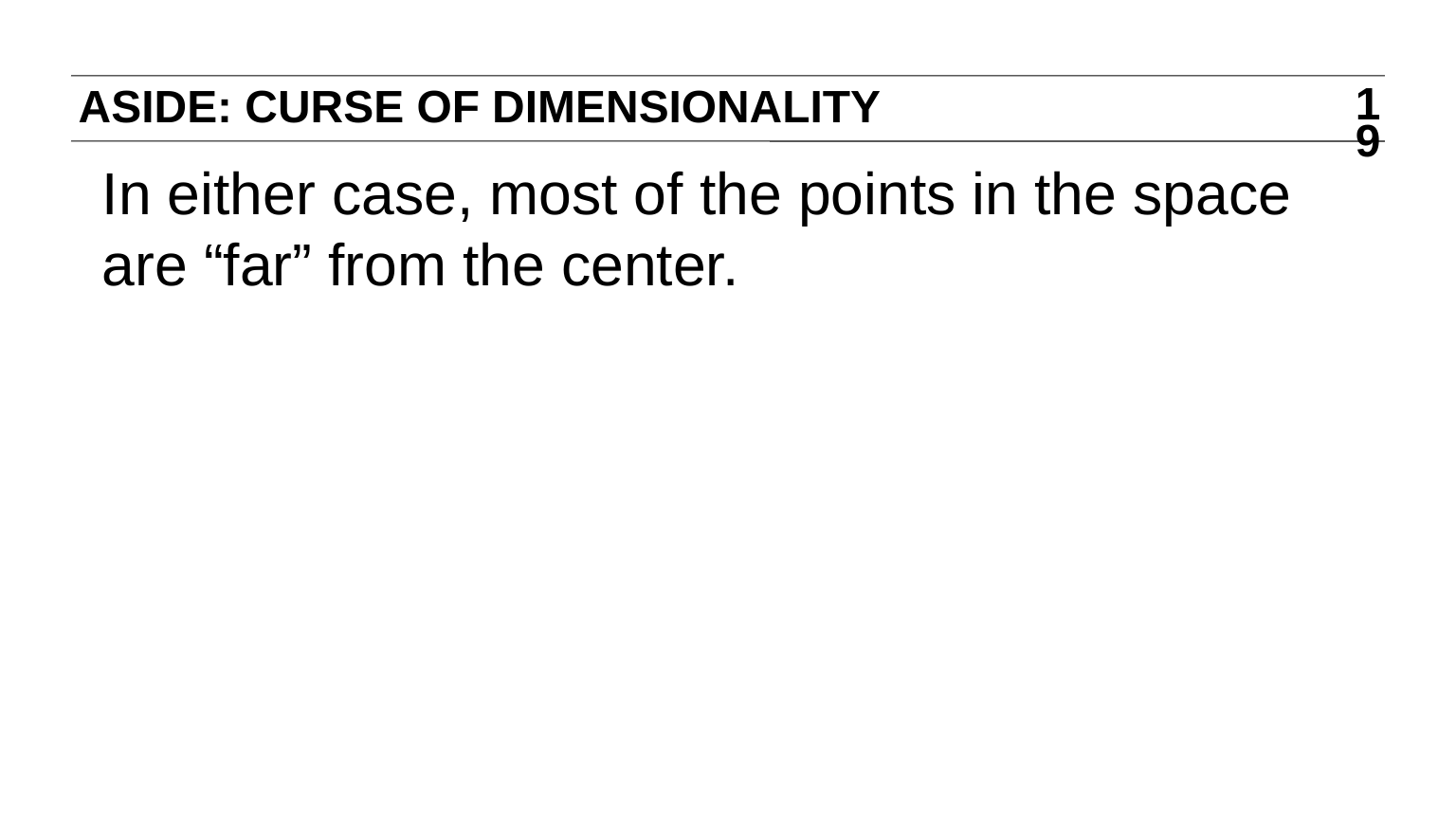

aside: Curse of dimensionality
19
In either case, most of the points in the space are “far” from the center.